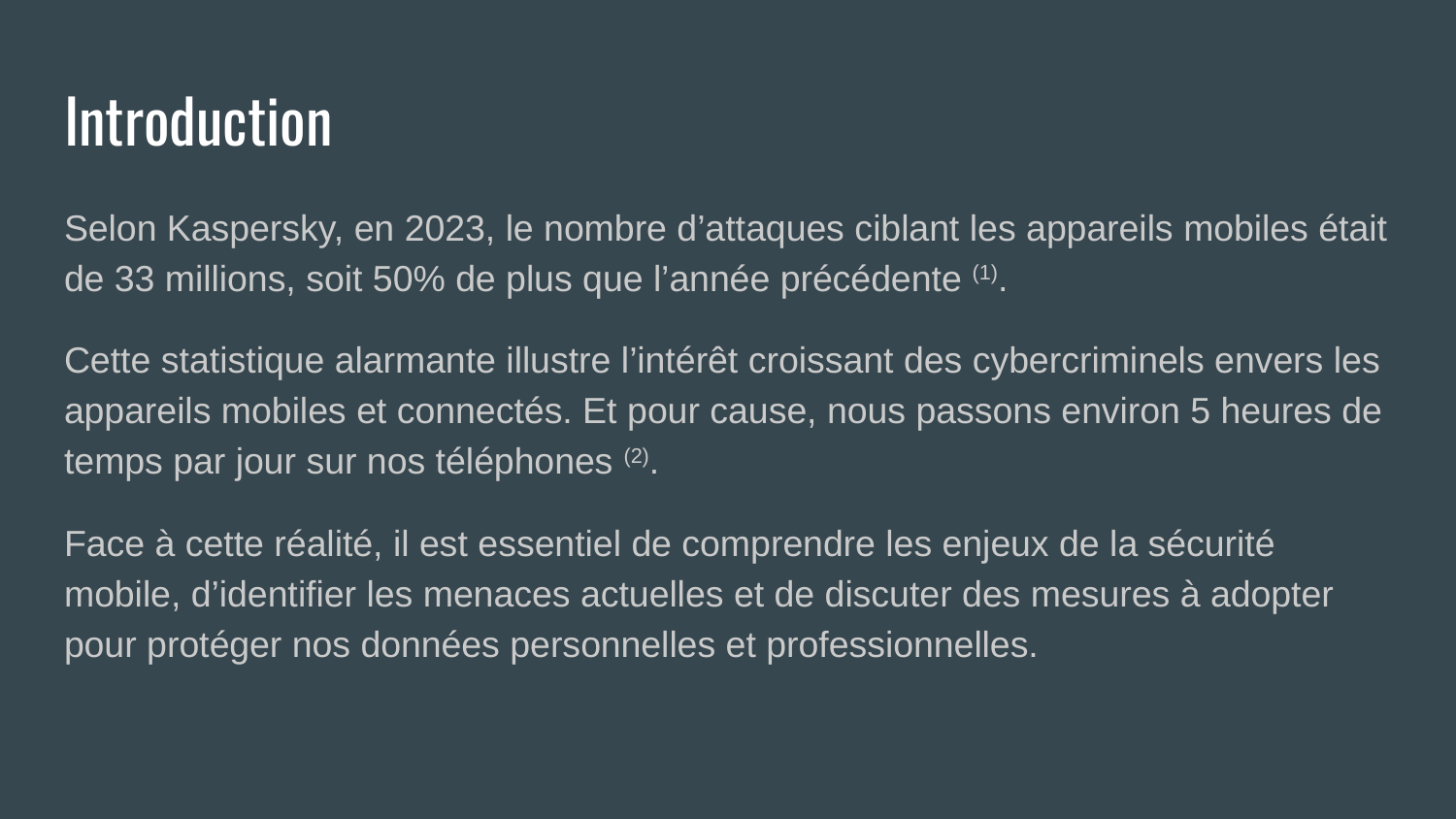

# Introduction
Selon Kaspersky, en 2023, le nombre d’attaques ciblant les appareils mobiles était de 33 millions, soit 50% de plus que l’année précédente (1).
Cette statistique alarmante illustre l’intérêt croissant des cybercriminels envers les appareils mobiles et connectés. Et pour cause, nous passons environ 5 heures de temps par jour sur nos téléphones (2).
Face à cette réalité, il est essentiel de comprendre les enjeux de la sécurité mobile, d’identifier les menaces actuelles et de discuter des mesures à adopter pour protéger nos données personnelles et professionnelles.